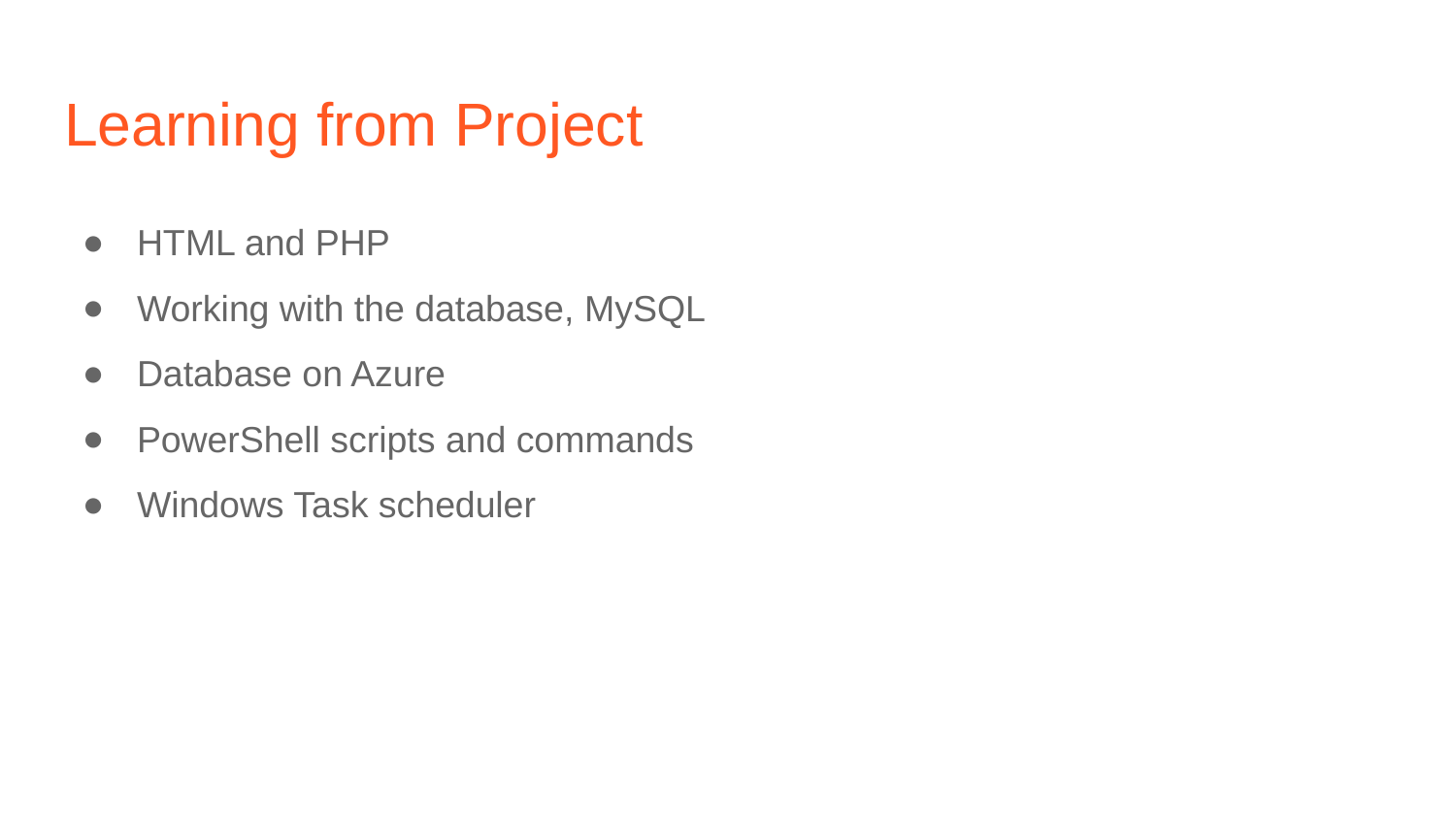

# Learning from Project
HTML and PHP
Working with the database, MySQL
Database on Azure
PowerShell scripts and commands
Windows Task scheduler